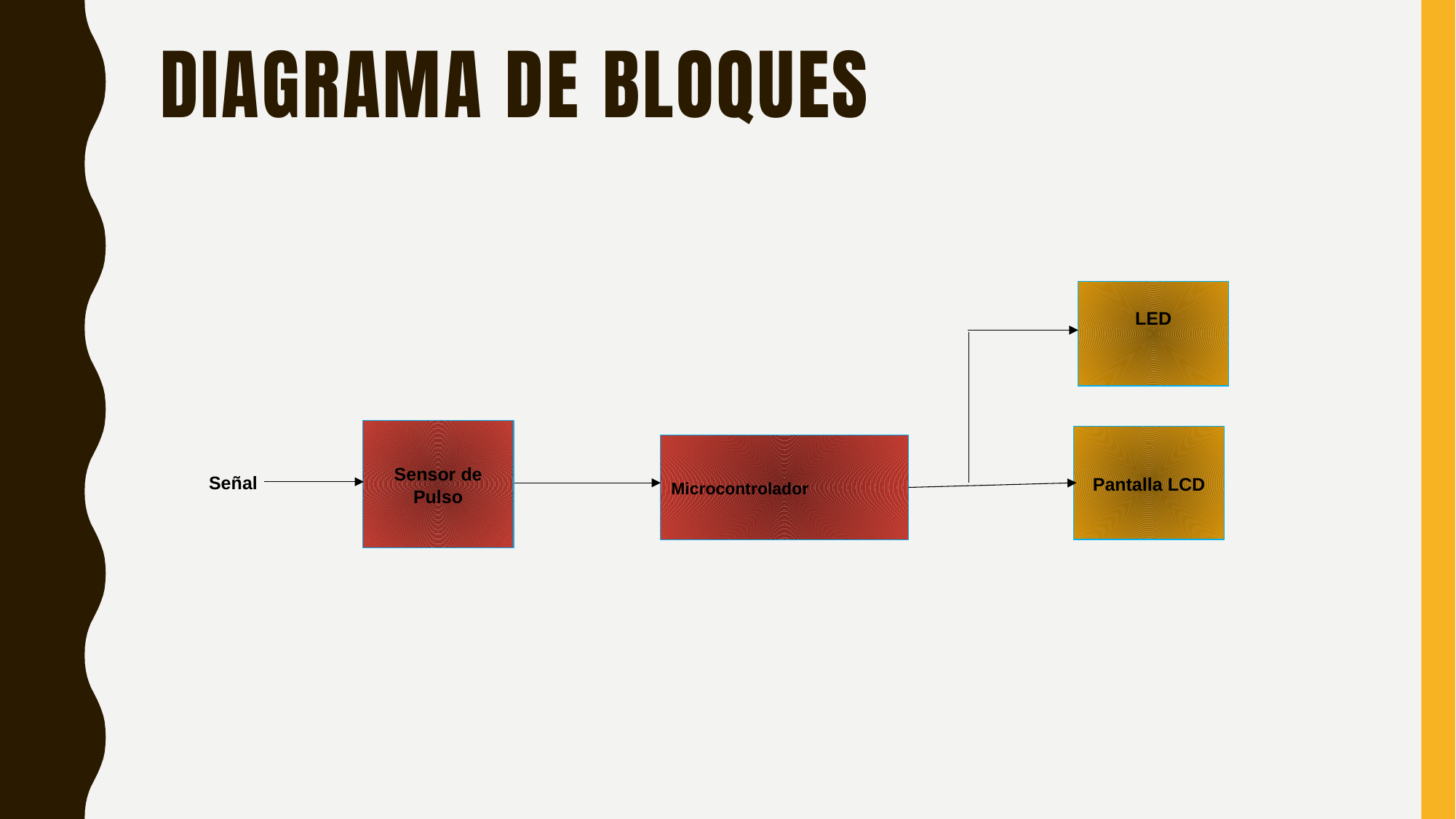

# Diagrama de bloques
LED

Sensor de Pulso
Pantalla LCD
Microcontrolador
Señal